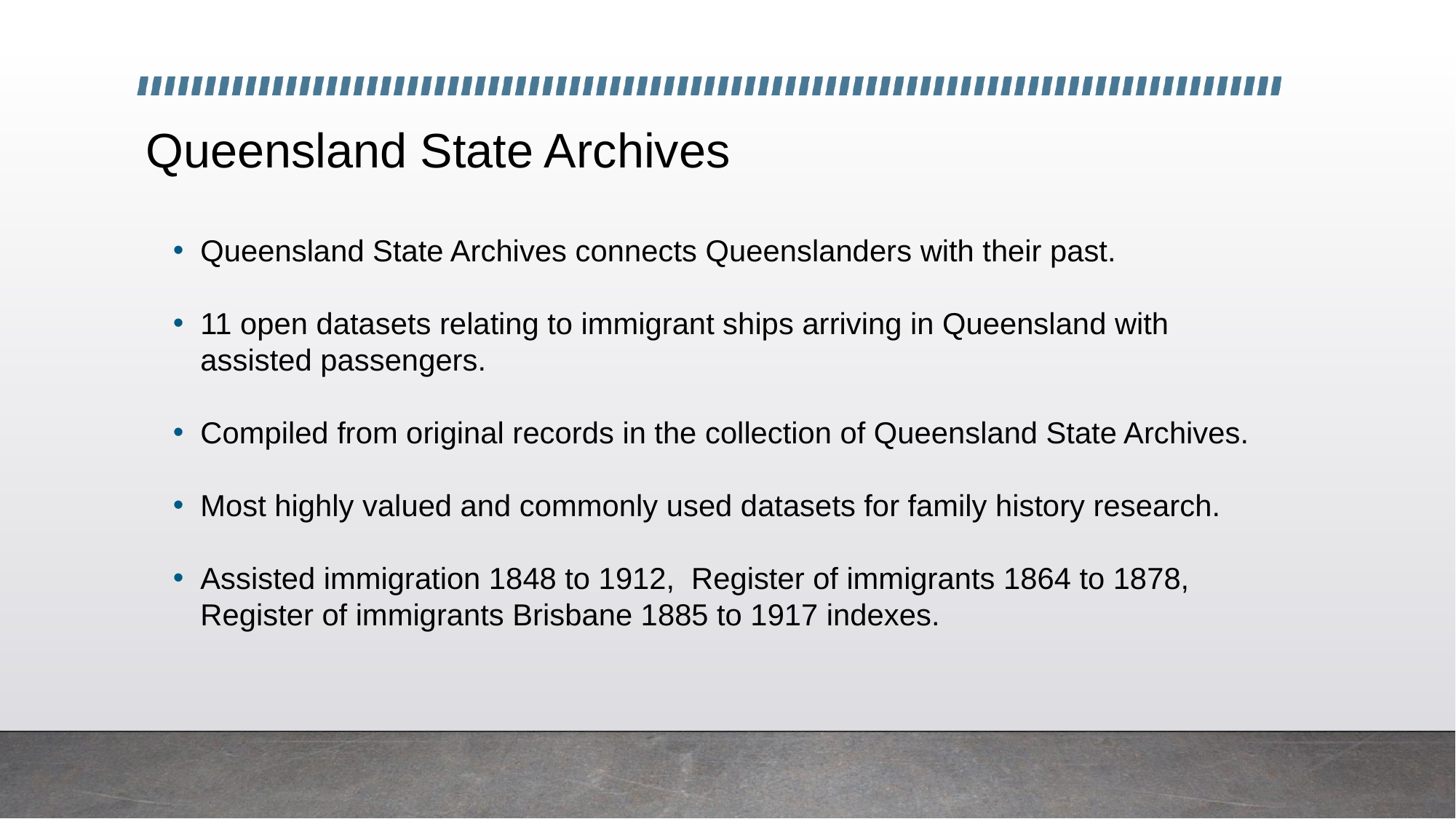

# Queensland State Archives
Queensland State Archives connects Queenslanders with their past.
11 open datasets relating to immigrant ships arriving in Queensland with assisted passengers.
Compiled from original records in the collection of Queensland State Archives.
Most highly valued and commonly used datasets for family history research.
Assisted immigration 1848 to 1912,  Register of immigrants 1864 to 1878,  Register of immigrants Brisbane 1885 to 1917 indexes.